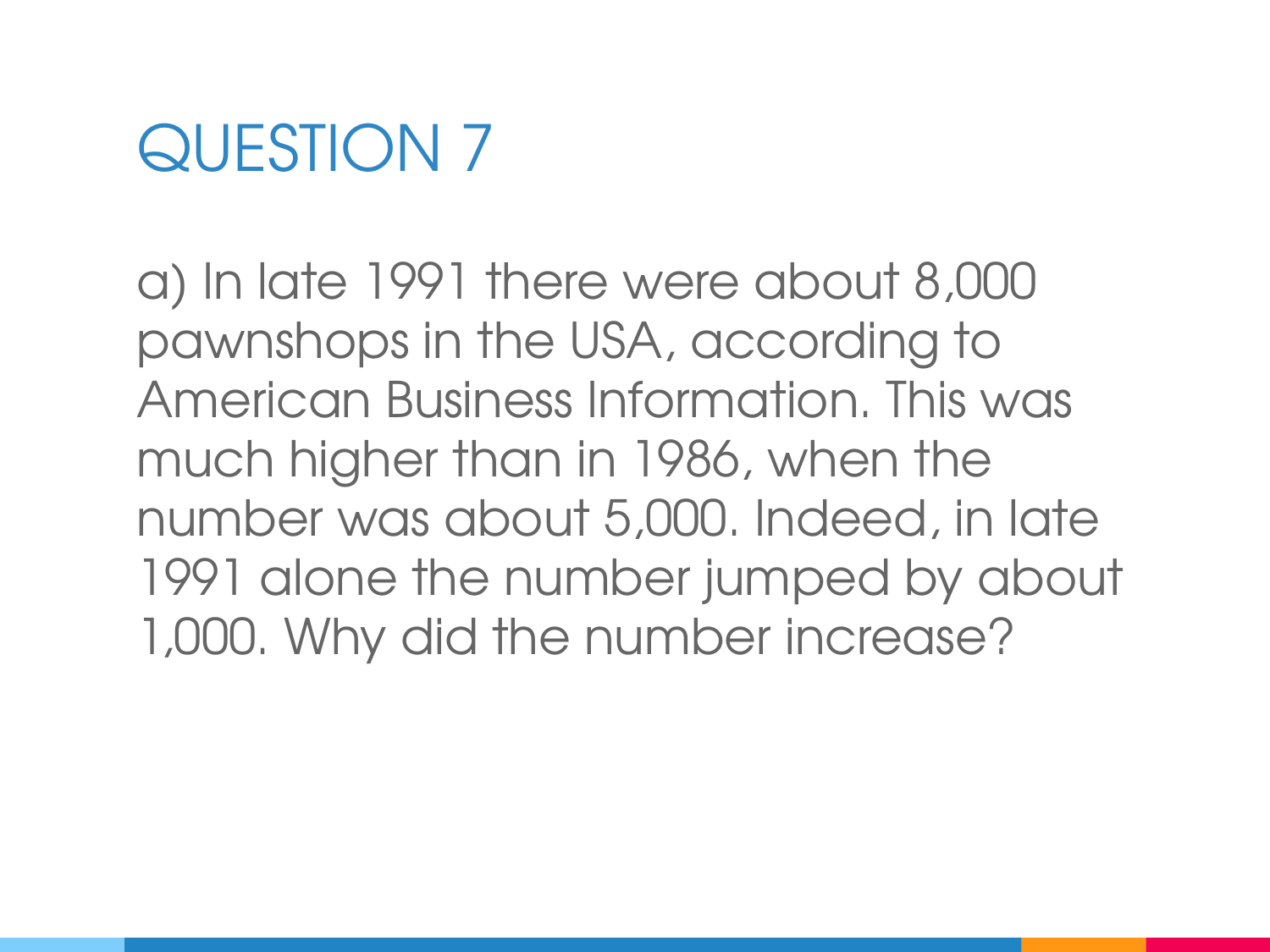

# QUESTION 7
a) In late 1991 there were about 8,000 pawnshops in the USA, according to American Business Information. This was much higher than in 1986, when the number was about 5,000. Indeed, in late 1991 alone the number jumped by about 1,000. Why did the number increase?